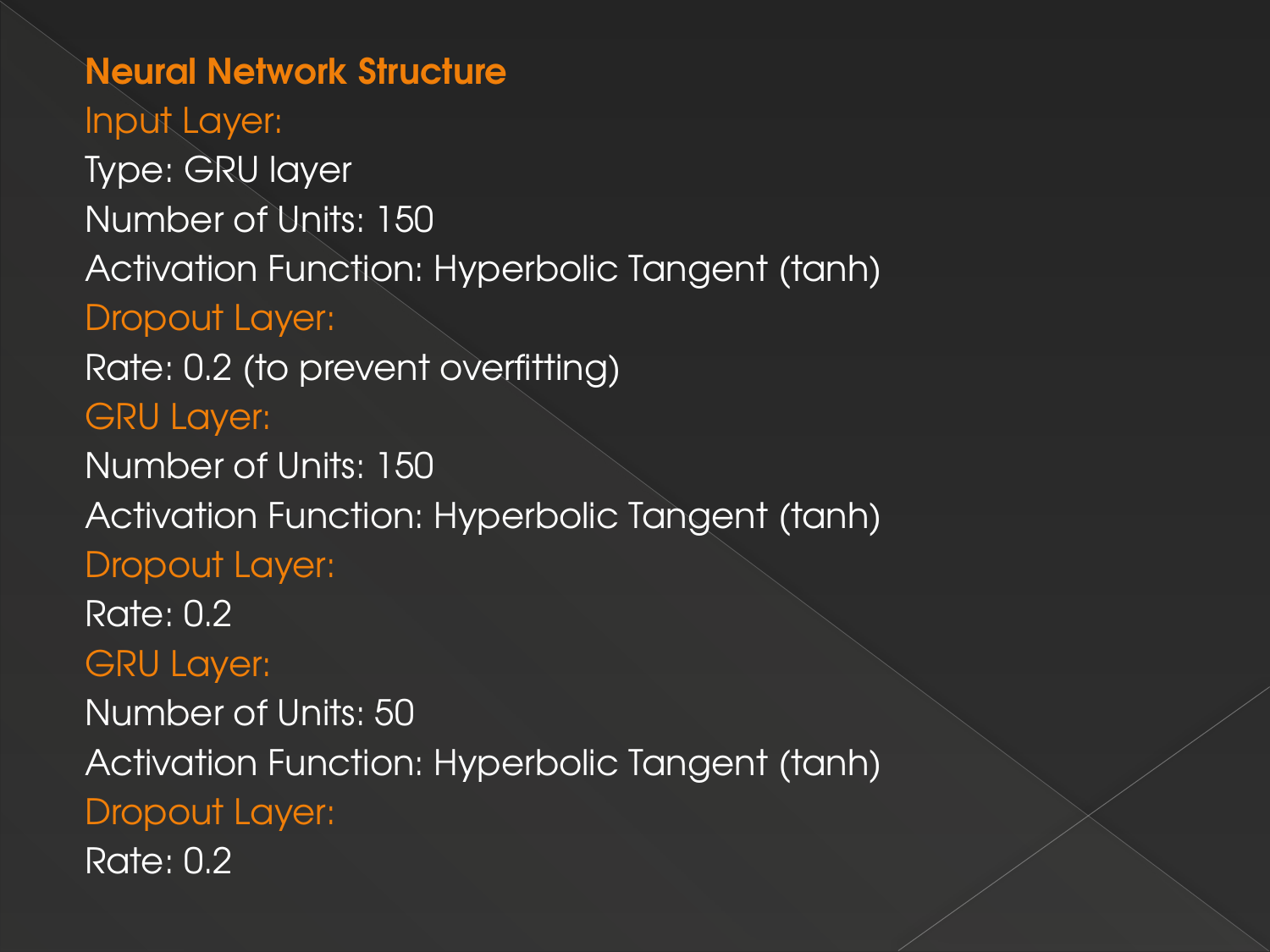

Neural Network Structure
Input Layer:
Type: GRU layer
Number of Units: 150
Activation Function: Hyperbolic Tangent (tanh)
Dropout Layer:
Rate: 0.2 (to prevent overfitting)
GRU Layer:
Number of Units: 150
Activation Function: Hyperbolic Tangent (tanh)
Dropout Layer:
Rate: 0.2
GRU Layer:
Number of Units: 50
Activation Function: Hyperbolic Tangent (tanh)
Dropout Layer:
Rate: 0.2